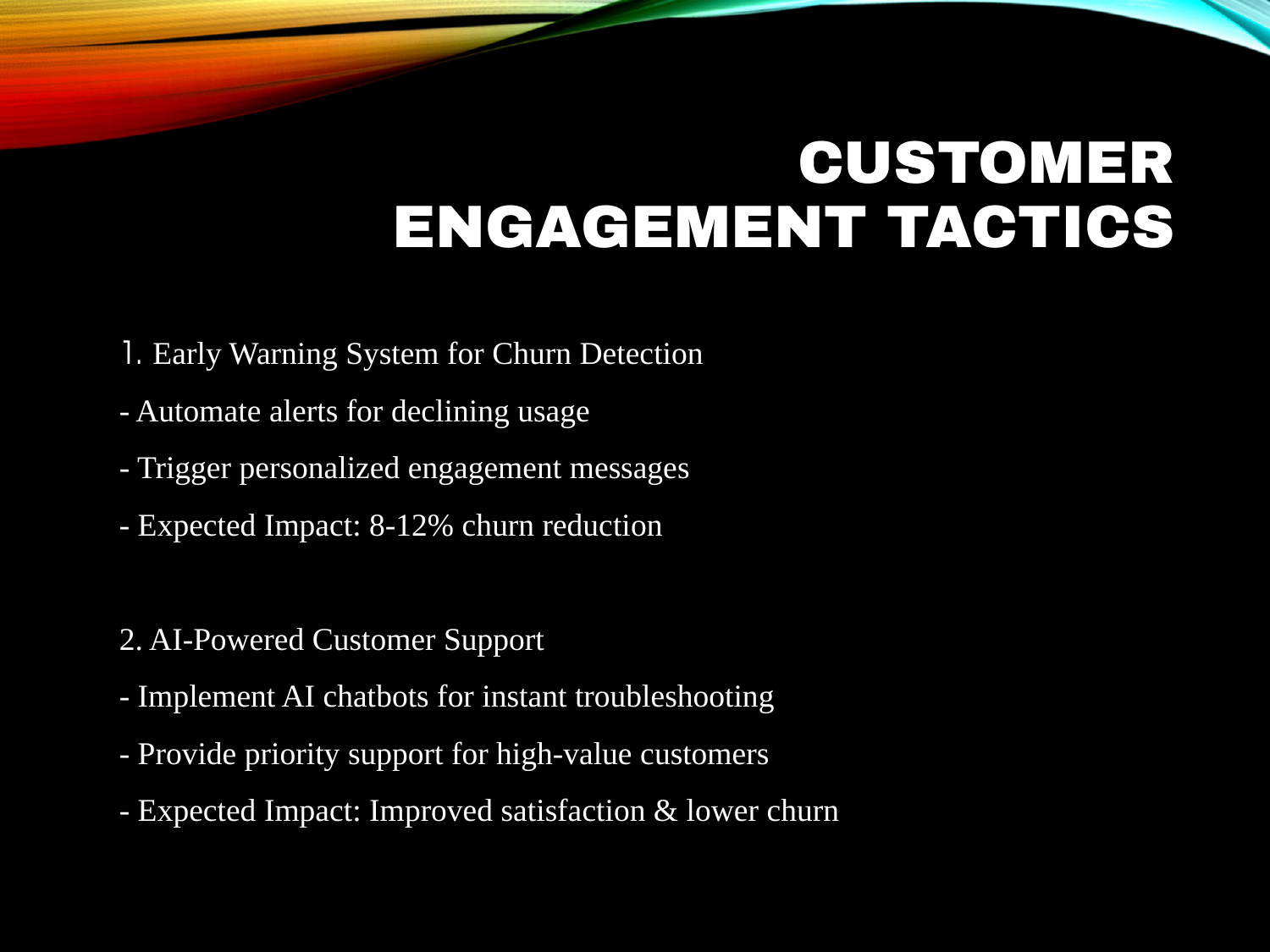

# Customer Engagement Tactics
1. Early Warning System for Churn Detection
- Automate alerts for declining usage
- Trigger personalized engagement messages
- Expected Impact: 8-12% churn reduction

2. AI-Powered Customer Support
- Implement AI chatbots for instant troubleshooting
- Provide priority support for high-value customers
- Expected Impact: Improved satisfaction & lower churn